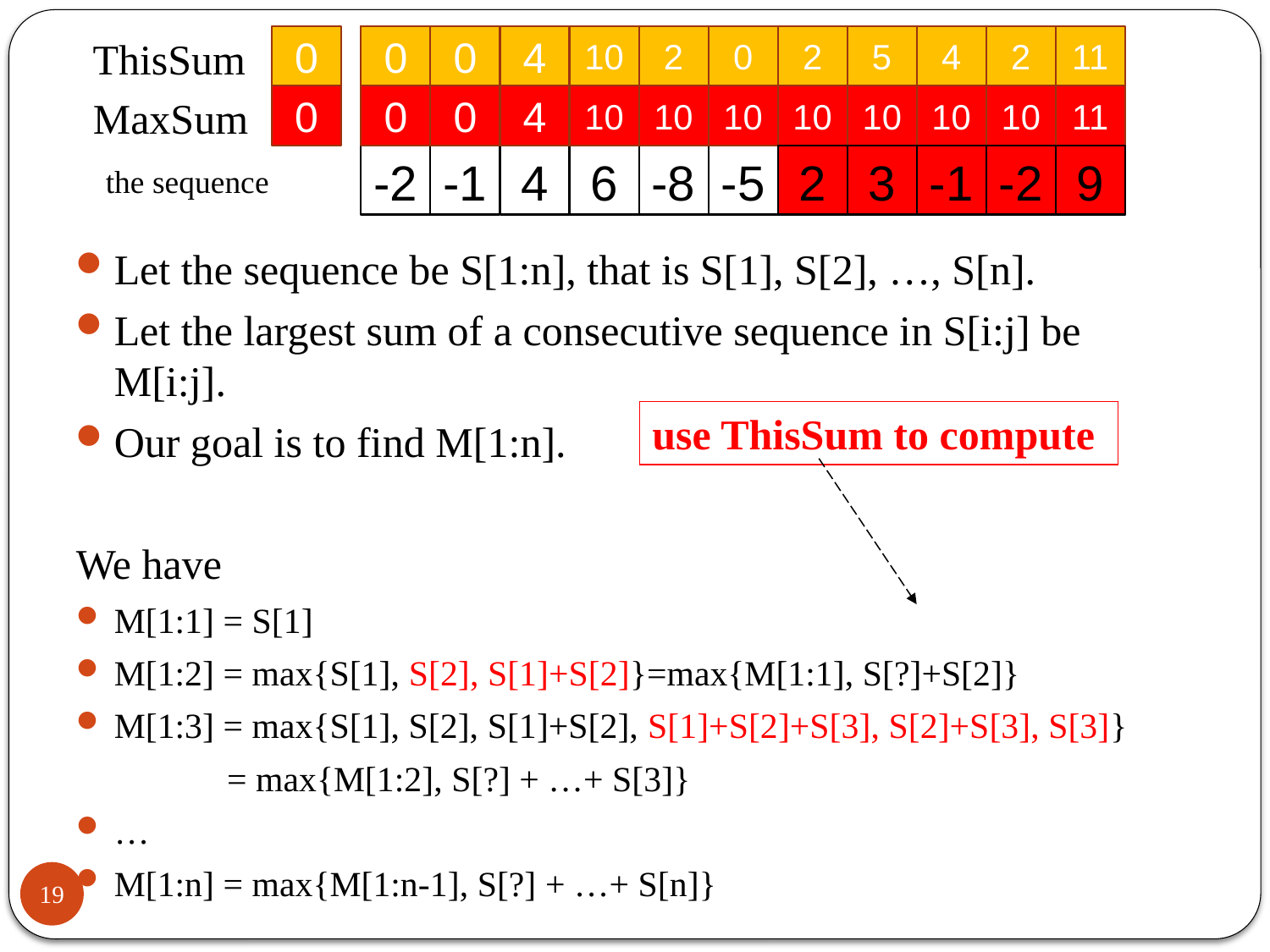

ThisSum
0
-2
0
-1
0
4
10
2
-3
0
2
5
4
2
11
MaxSum
0
0
0
0
4
4
10
10
10
10
10
10
10
10
11
-2
-1
4
6
-8
-5
2
2
3
3
-1
-1
-2
-2
9
9
the sequence
Let the sequence be S[1:n], that is S[1], S[2], …, S[n].
Let the largest sum of a consecutive sequence in S[i:j] be M[i:j].
Our goal is to find M[1:n].

We have
M[1:1] = S[1]
M[1:2] = max{S[1], S[2], S[1]+S[2]}=max{M[1:1], S[?]+S[2]}
M[1:3] = max{S[1], S[2], S[1]+S[2], S[1]+S[2]+S[3], S[2]+S[3], S[3]}
                 = max{M[1:2], S[?] + …+ S[3]}
…
M[1:n] = max{M[1:n-1], S[?] + …+ S[n]}

use ThisSum to compute

19